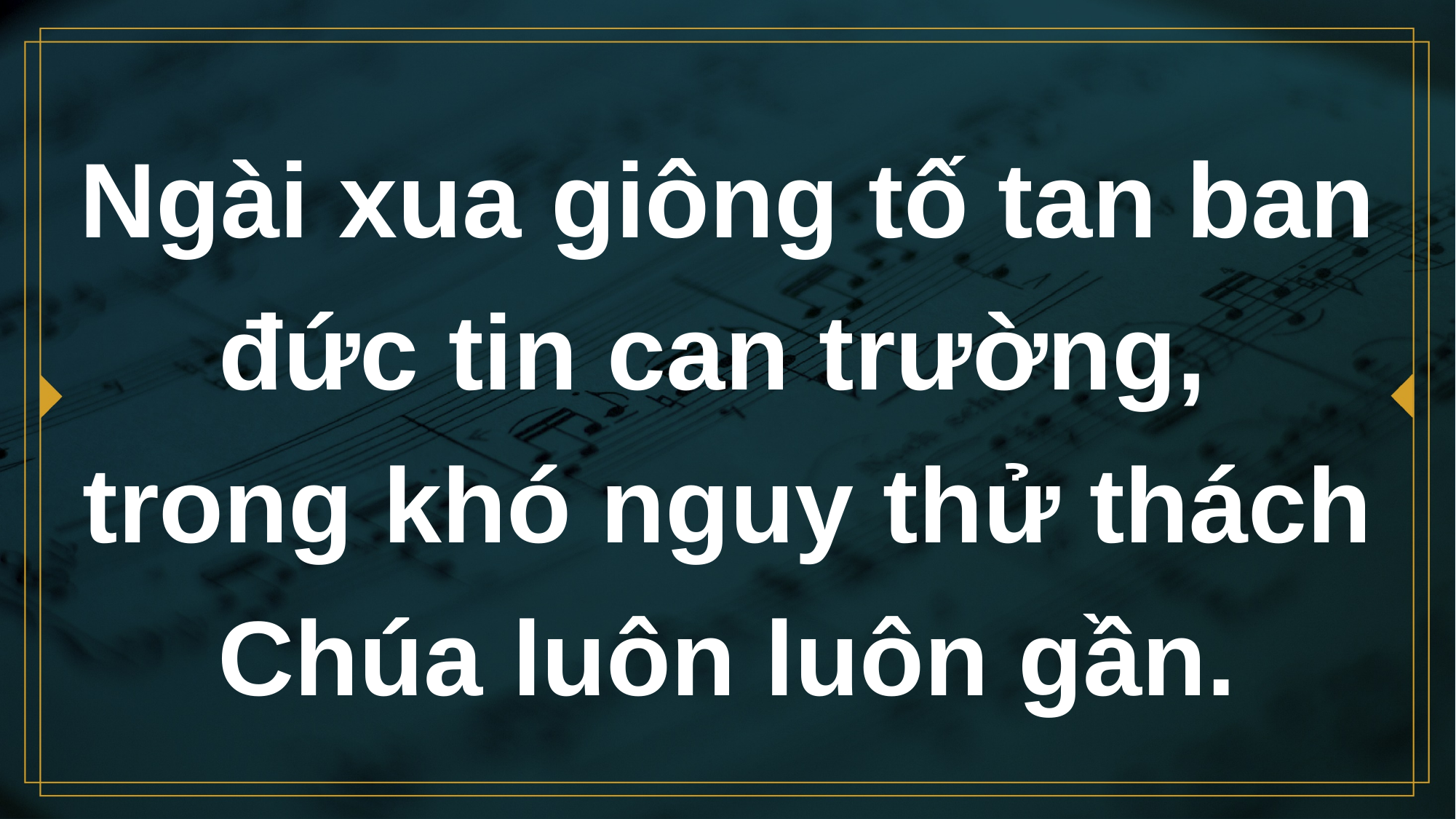

# Ngài xua giông tố tan ban đức tin can trường, trong khó nguy thử thách Chúa luôn luôn gần.